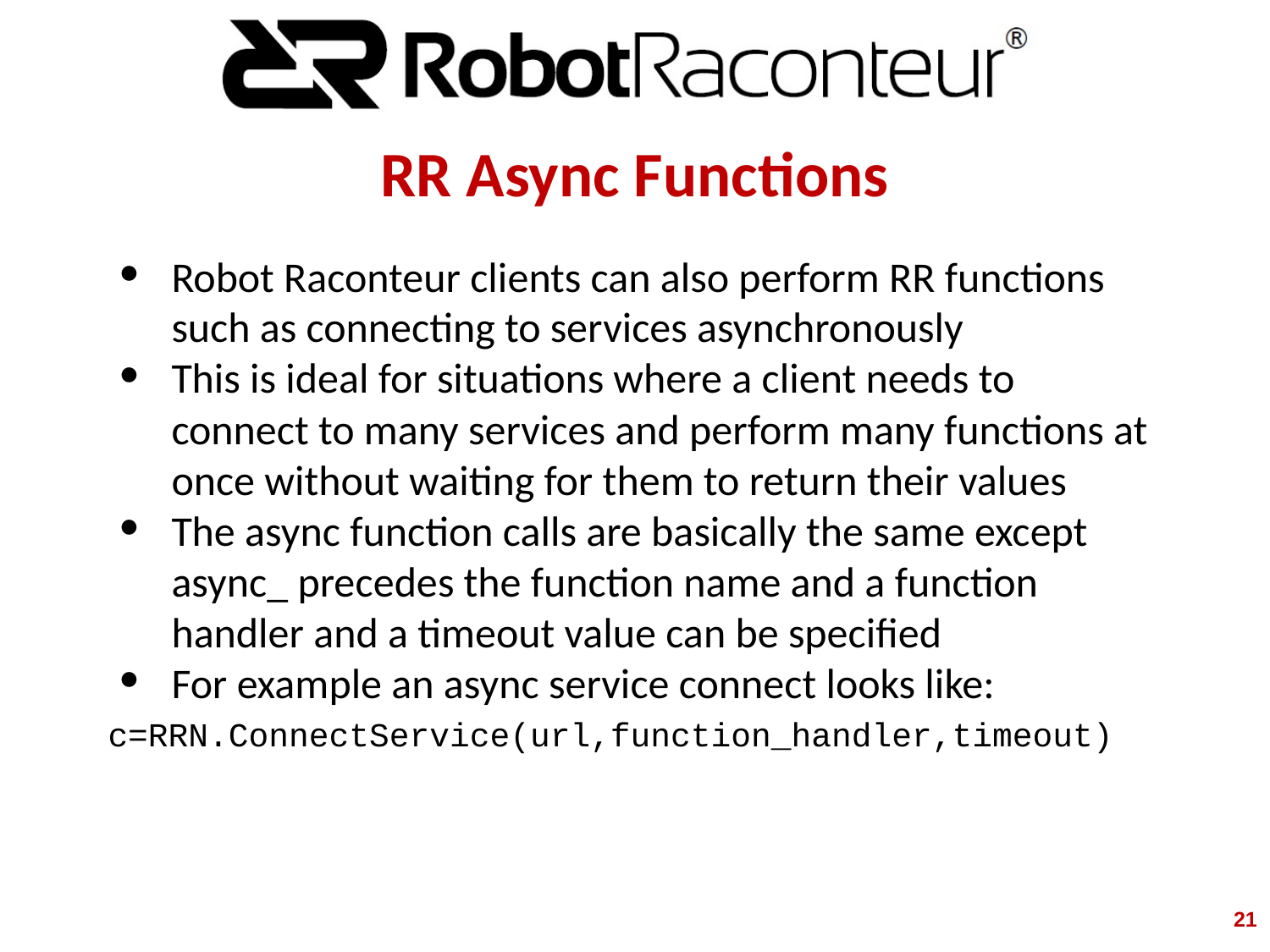

# RR Async Functions
Robot Raconteur clients can also perform RR functions such as connecting to services asynchronously
This is ideal for situations where a client needs to connect to many services and perform many functions at once without waiting for them to return their values
The async function calls are basically the same except async_ precedes the function name and a function handler and a timeout value can be specified
For example an async service connect looks like:
c=RRN.ConnectService(url,function_handler,timeout)
21